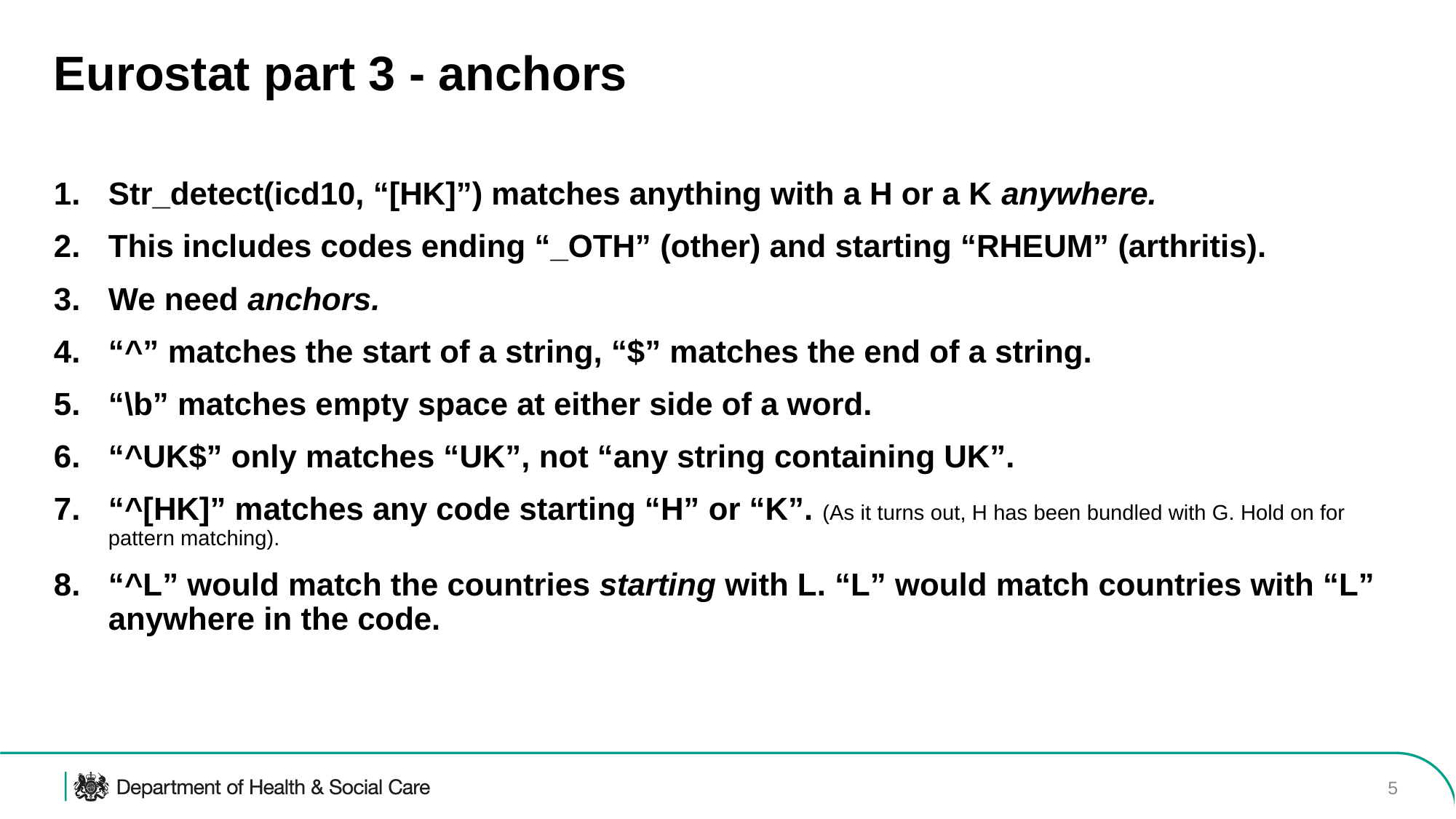

# Eurostat part 3 - anchors
Str_detect(icd10, “[HK]”) matches anything with a H or a K anywhere.
This includes codes ending “_OTH” (other) and starting “RHEUM” (arthritis).
We need anchors.
“^” matches the start of a string, “$” matches the end of a string.
“\b” matches empty space at either side of a word.
“^UK$” only matches “UK”, not “any string containing UK”.
“^[HK]” matches any code starting “H” or “K”. (As it turns out, H has been bundled with G. Hold on for pattern matching).
“^L” would match the countries starting with L. “L” would match countries with “L” anywhere in the code.

5